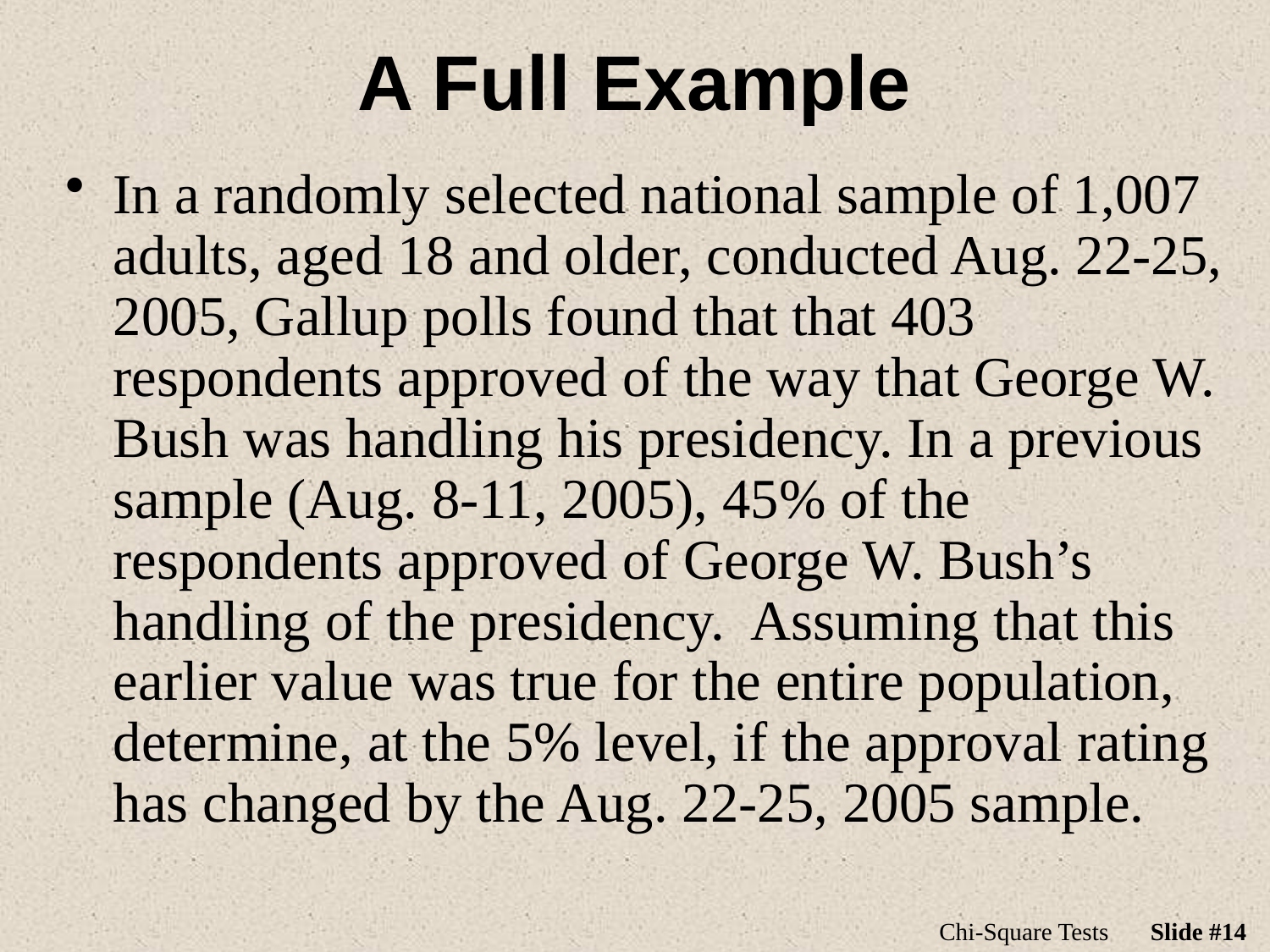

# A Full Example
In a randomly selected national sample of 1,007 adults, aged 18 and older, conducted Aug. 22-25, 2005, Gallup polls found that that 403 respondents approved of the way that George W. Bush was handling his presidency. In a previous sample (Aug. 8-11, 2005), 45% of the respondents approved of George W. Bush’s handling of the presidency.  Assuming that this earlier value was true for the entire population, determine, at the 5% level, if the approval rating has changed by the Aug. 22-25, 2005 sample.
Chi-Square Tests
Slide #14